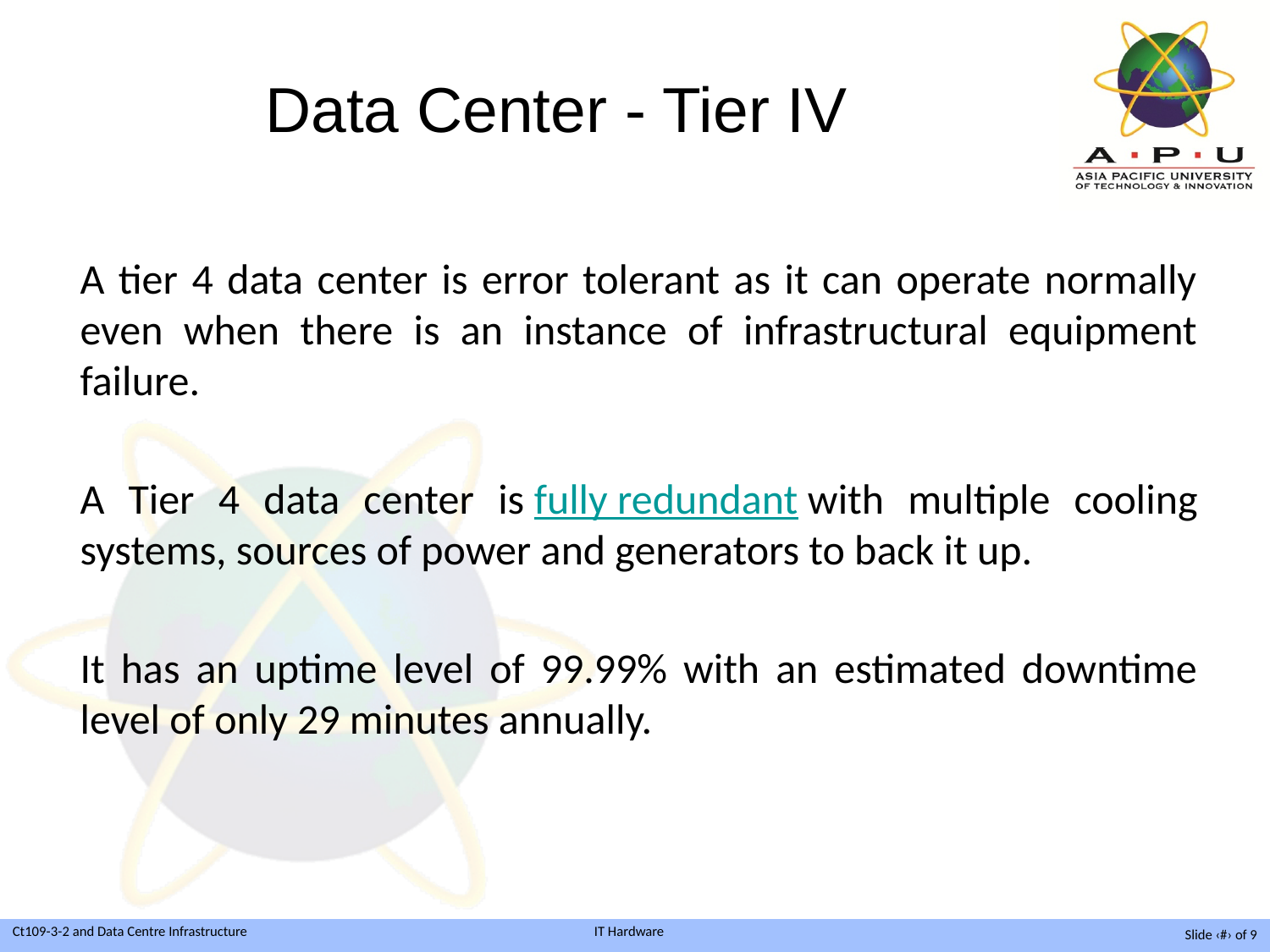

# Data Center - Tier IV

A tier 4 data center is error tolerant as it can operate normally even when there is an instance of infrastructural equipment failure.

A Tier 4 data center is fully redundant with multiple cooling systems, sources of power and generators to back it up.

It has an uptime level of 99.99% with an estimated downtime level of only 29 minutes annually.
Slide ‹#› of 9